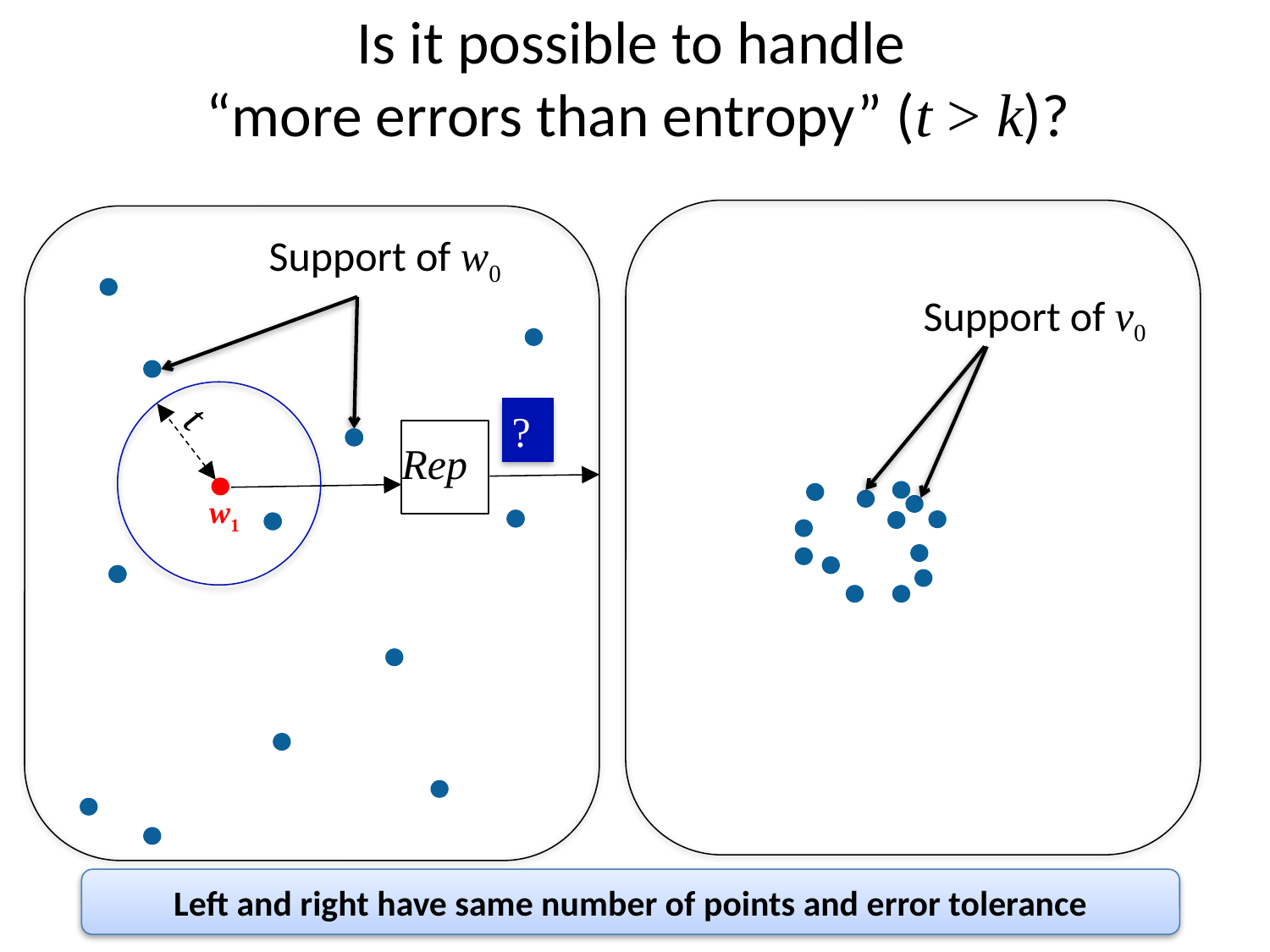

# Is it possible to handle “more errors than entropy” (t > k)?

Support of w0

Support of v0

 t

?

r

Rep

w1

Left and right have same number of points and error tolerance